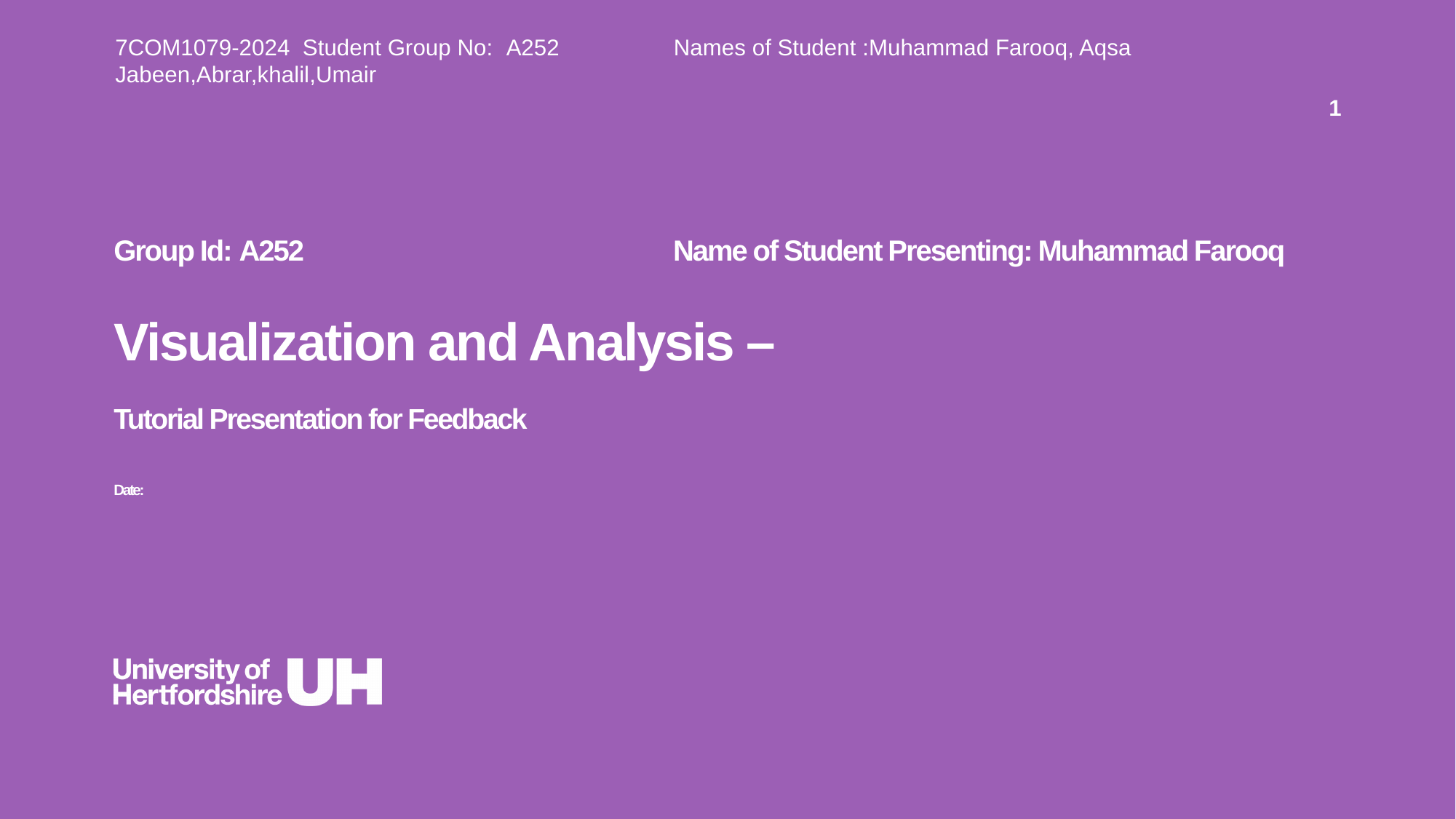

7COM1079-2024  Student Group No:  A252                  Names of Student :Muhammad Farooq, Aqsa Jabeen,Abrar,khalil,Umair
1
Group Id: A252                                                         Name of Student Presenting: Muhammad Farooq
# Visualization and Analysis – Tutorial Presentation for Feedback Date: